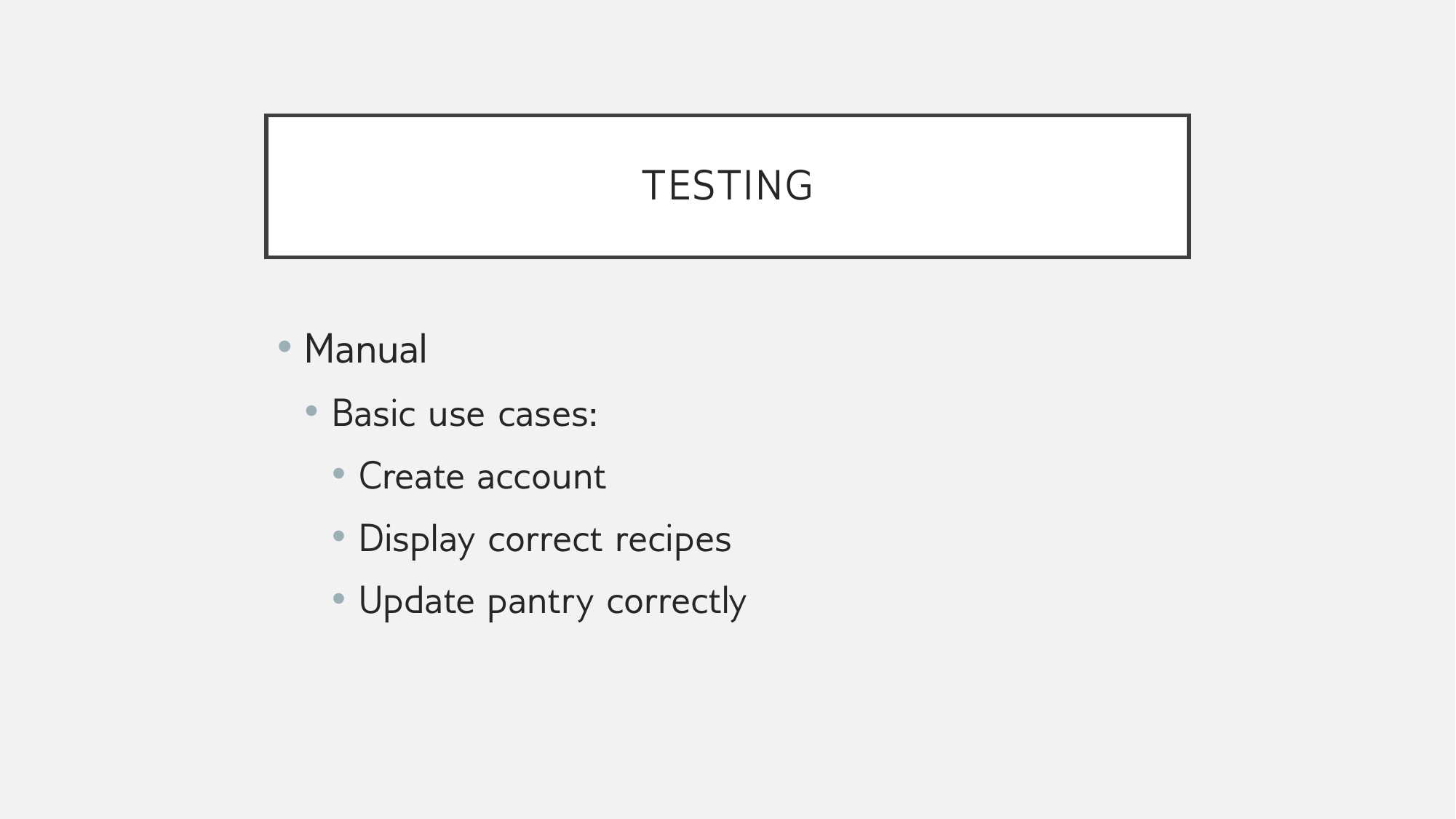

# Testing
Manual
Basic use cases:
Create account
Display correct recipes
Update pantry correctly